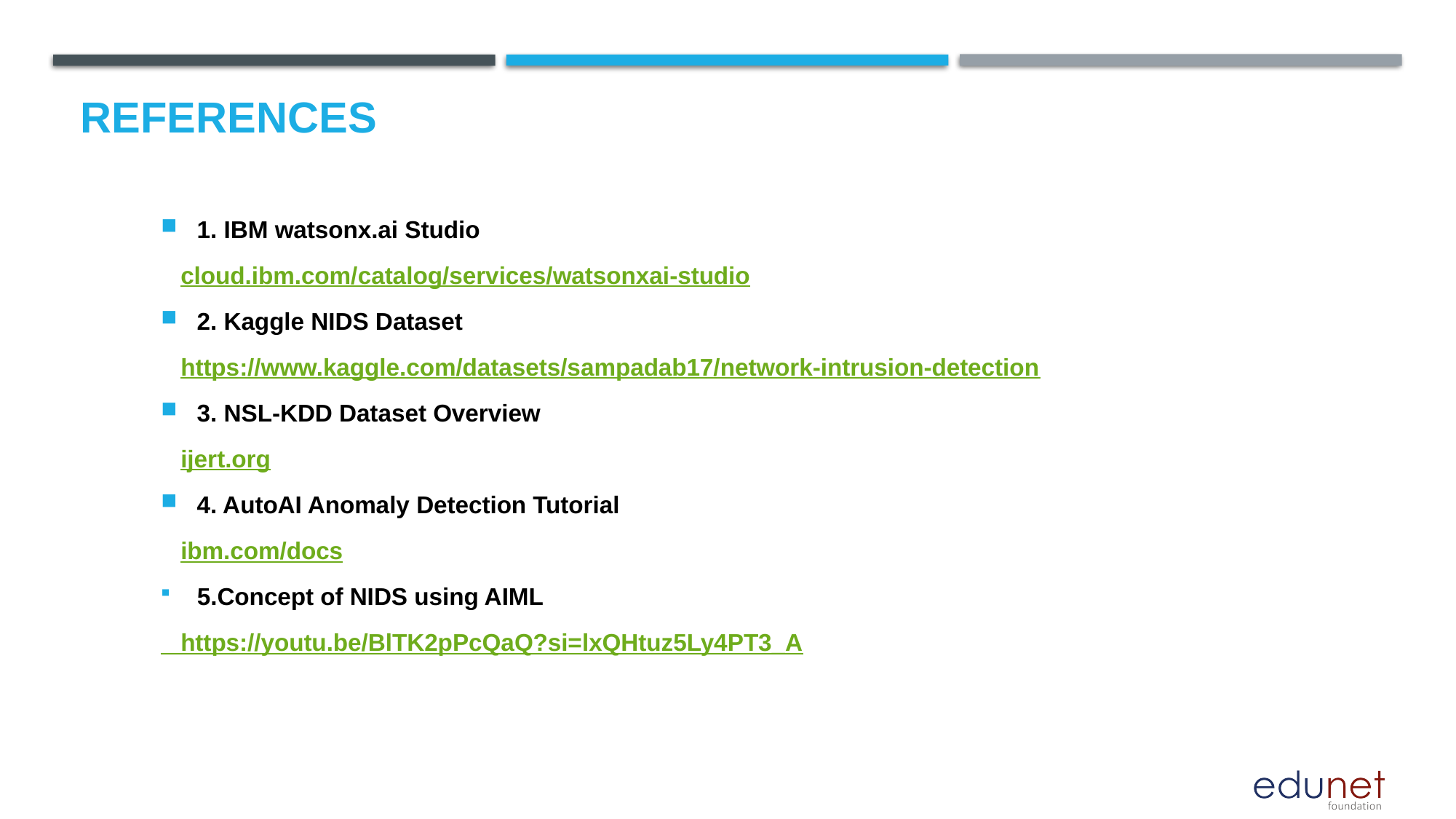

# References

1. IBM watsonx.ai Studio
   cloud.ibm.com/catalog/services/watsonxai-studio
2. Kaggle NIDS Dataset
   https://www.kaggle.com/datasets/sampadab17/network-intrusion-detection
3. NSL-KDD Dataset Overview
   ijert.org
4. AutoAI Anomaly Detection Tutorial
   ibm.com/docs
5.Concept of NIDS using AIML
   https://youtu.be/BlTK2pPcQaQ?si=lxQHtuz5Ly4PT3_A